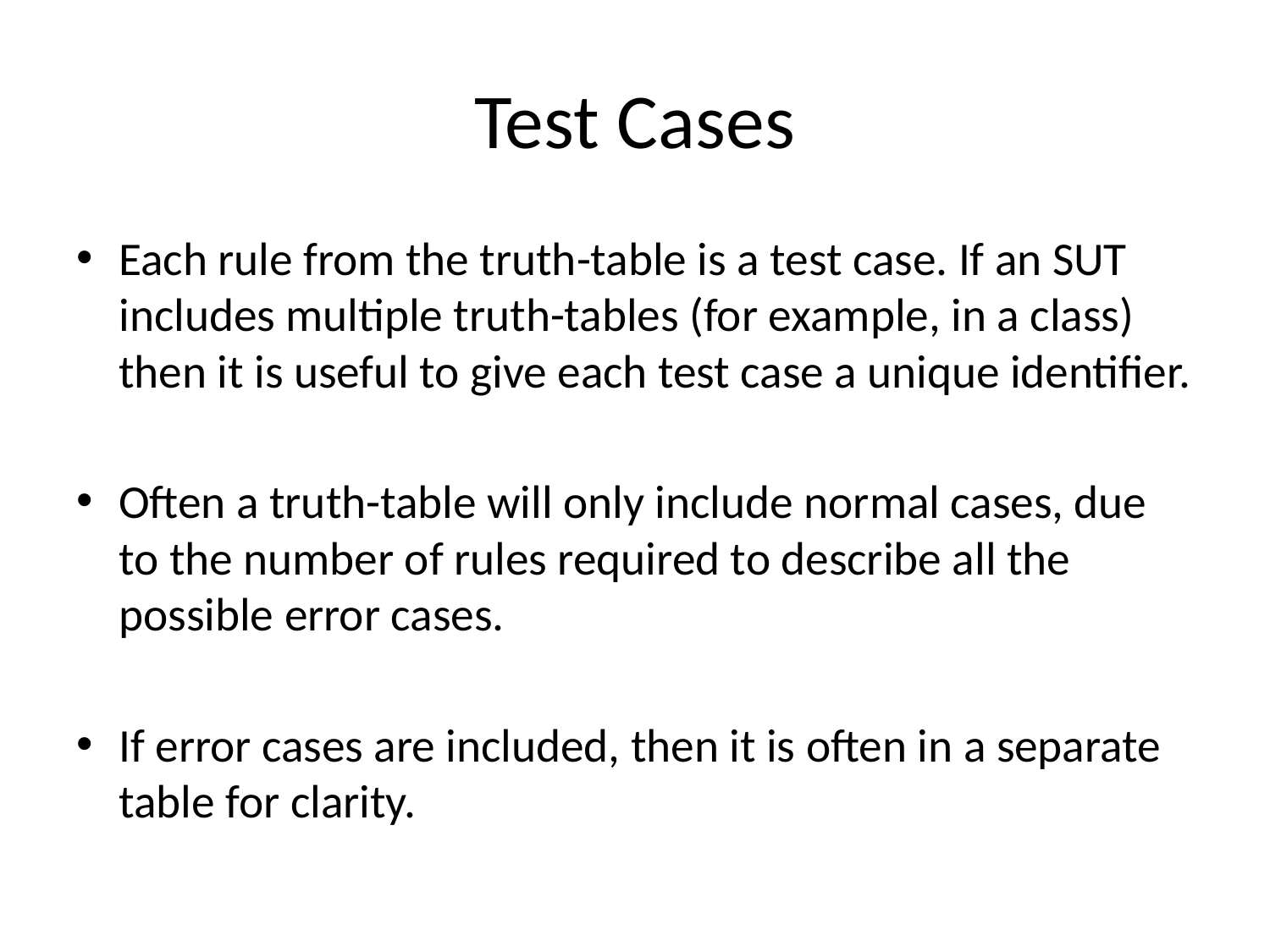

# Test Cases
Each rule from the truth-table is a test case. If an SUT includes multiple truth-tables (for example, in a class) then it is useful to give each test case a unique identifier.

Often a truth-table will only include normal cases, due to the number of rules required to describe all the possible error cases.

If error cases are included, then it is often in a separate table for clarity.